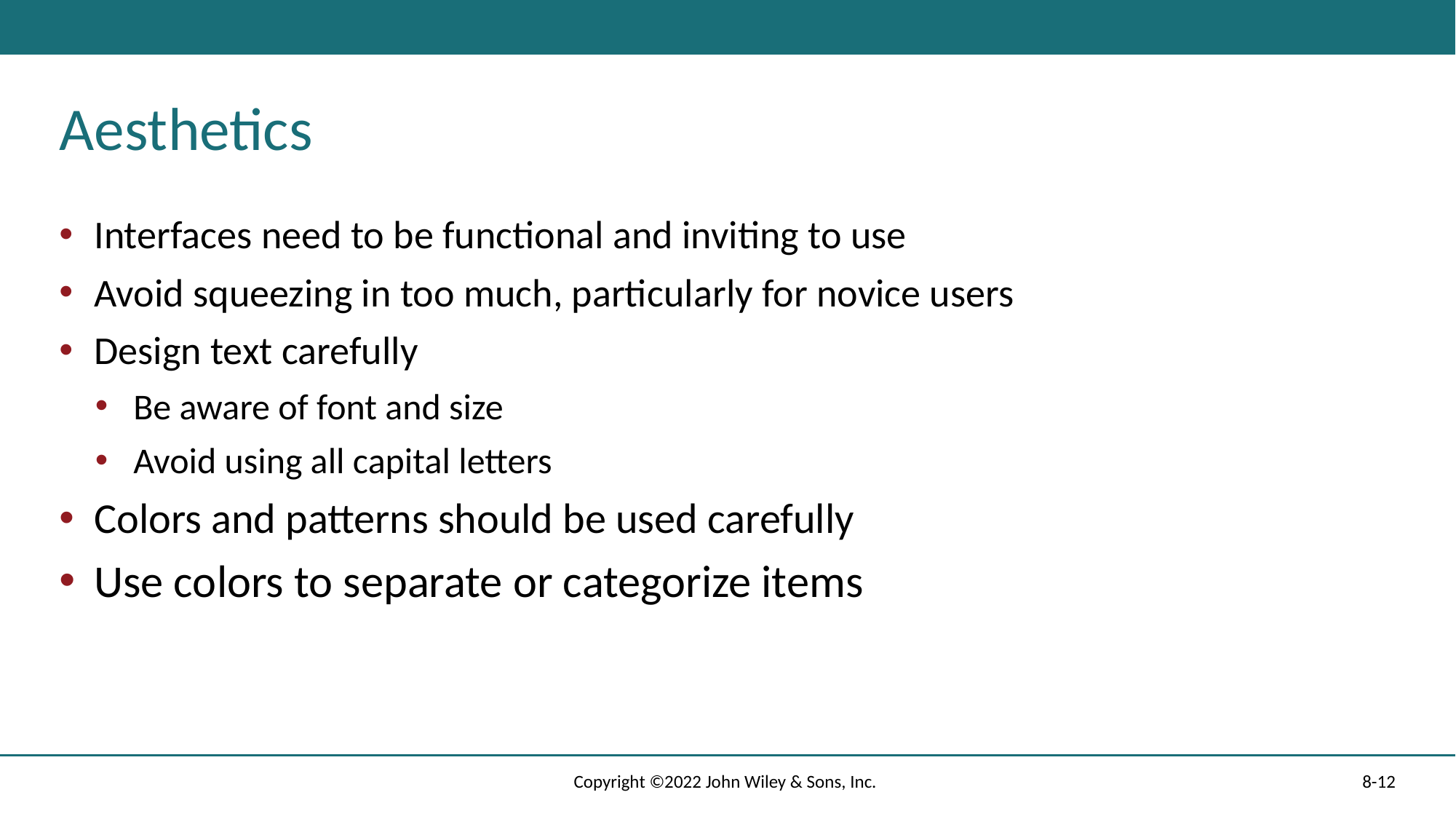

# Aesthetics
Interfaces need to be functional and inviting to use
Avoid squeezing in too much, particularly for novice users
Design text carefully
Be aware of font and size
Avoid using all capital letters
Colors and patterns should be used carefully
Use colors to separate or categorize items
Copyright ©2022 John Wiley & Sons, Inc.
8-12